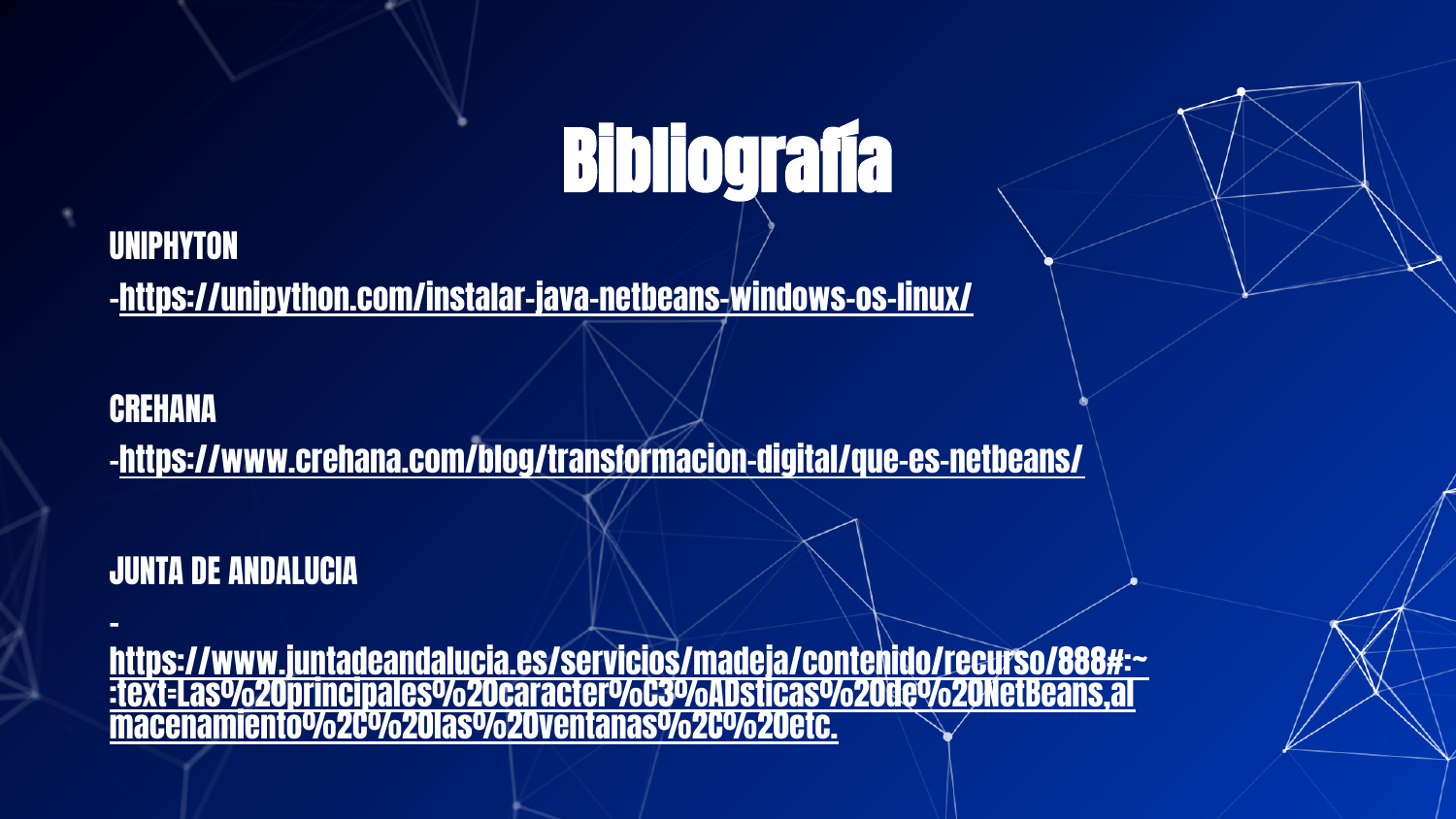

# Bibliografía
UNIPHYTON
-https://unipython.com/instalar-java-netbeans-windows-os-linux/

CREHANA
-https://www.crehana.com/blog/transformacion-digital/que-es-netbeans/

JUNTA DE ANDALUCIA
-https://www.juntadeandalucia.es/servicios/madeja/contenido/recurso/888#:~:text=Las%20principales%20caracter%C3%ADsticas%20de%20NetBeans,almacenamiento%2C%20las%20ventanas%2C%20etc.
14